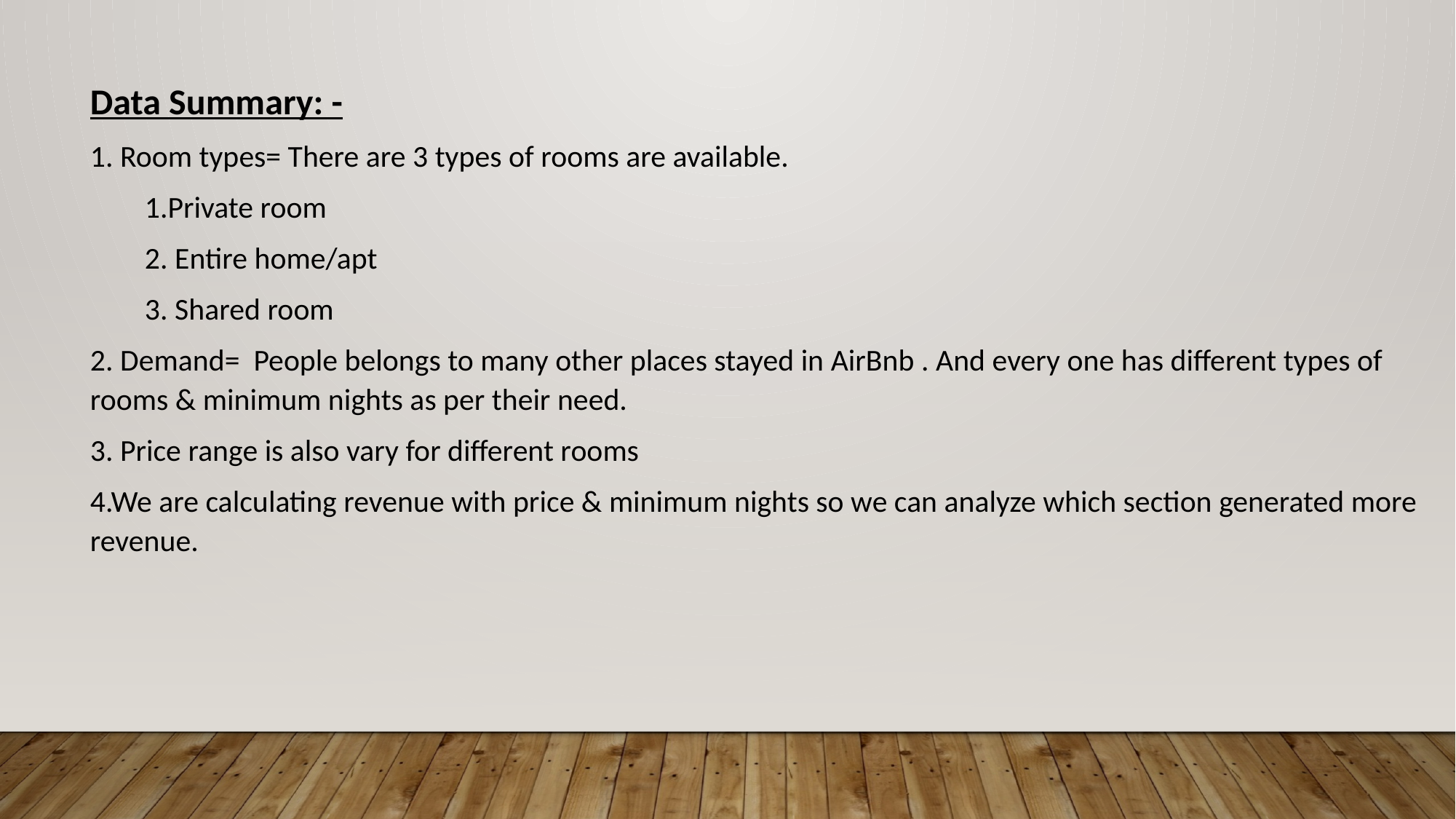

Data Summary: -
1. Room types= There are 3 types of rooms are available.
1.Private room
2. Entire home/apt
3. Shared room
2. Demand=  People belongs to many other places stayed in AirBnb . And every one has different types of rooms & minimum nights as per their need.
3. Price range is also vary for different rooms
4.We are calculating revenue with price & minimum nights so we can analyze which section generated more revenue.